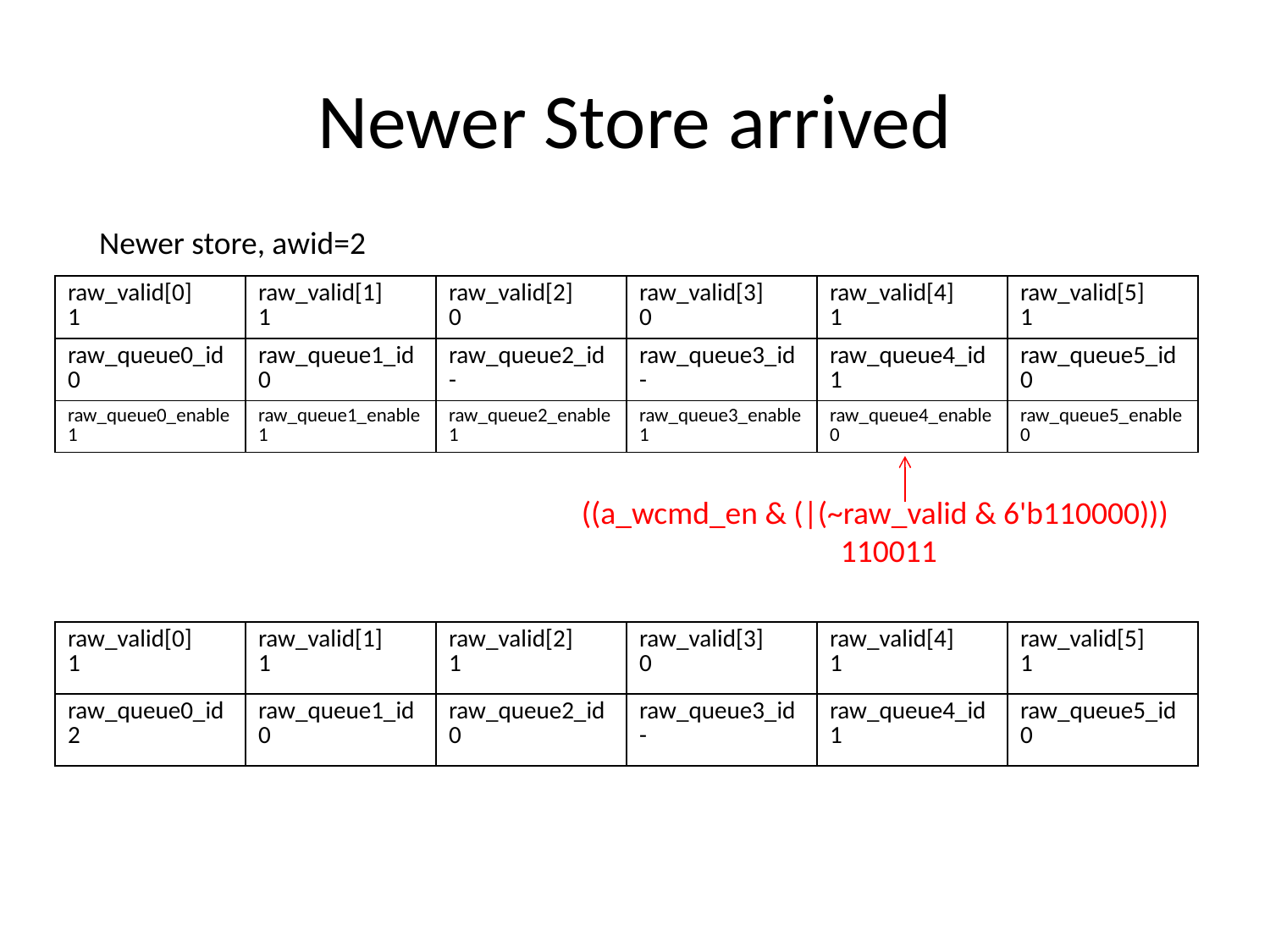

# Newer Store arrived
Newer store, awid=2
| raw\_valid[0] 1 | raw\_valid[1] 1 | raw\_valid[2] 0 | raw\_valid[3] 0 | raw\_valid[4] 1 | raw\_valid[5] 1 |
| --- | --- | --- | --- | --- | --- |
| raw\_queue0\_id 0 | raw\_queue1\_id 0 | raw\_queue2\_id - | raw\_queue3\_id - | raw\_queue4\_id 1 | raw\_queue5\_id 0 |
| raw\_queue0\_enable 1 | raw\_queue1\_enable 1 | raw\_queue2\_enable 1 | raw\_queue3\_enable 1 | raw\_queue4\_enable 0 | raw\_queue5\_enable 0 |
((a_wcmd_en & (|(~raw_valid & 6'b110000)))
                                    110011
| raw\_valid[0] 1 | raw\_valid[1] 1 | raw\_valid[2] 1 | raw\_valid[3] 0 | raw\_valid[4] 1 | raw\_valid[5] 1 |
| --- | --- | --- | --- | --- | --- |
| raw\_queue0\_id 2 | raw\_queue1\_id 0 | raw\_queue2\_id 0 | raw\_queue3\_id - | raw\_queue4\_id 1 | raw\_queue5\_id 0 |